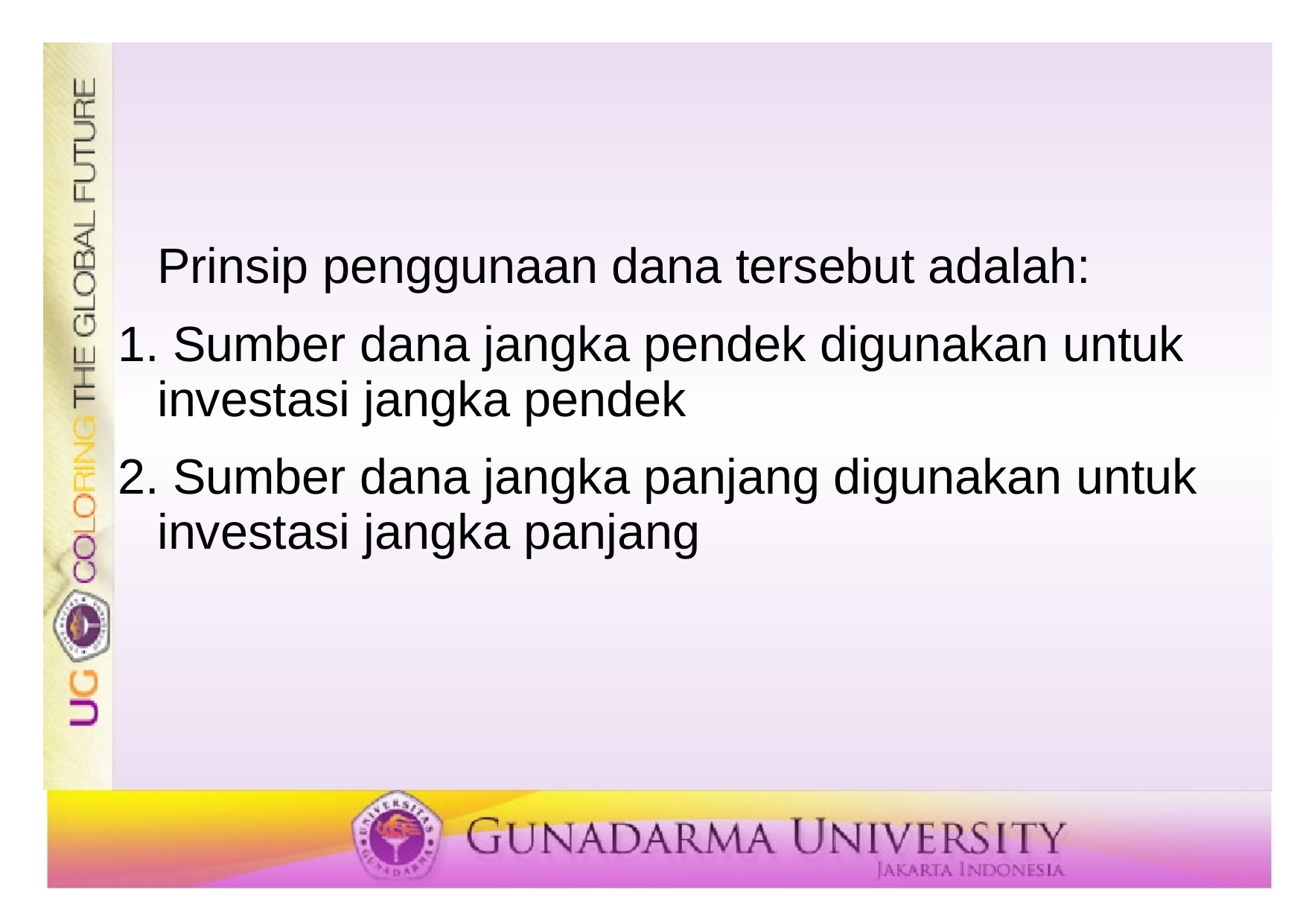

#
	Prinsip penggunaan dana tersebut adalah:
1. Sumber dana jangka pendek digunakan untuk investasi jangka pendek
2. Sumber dana jangka panjang digunakan untuk investasi jangka panjang